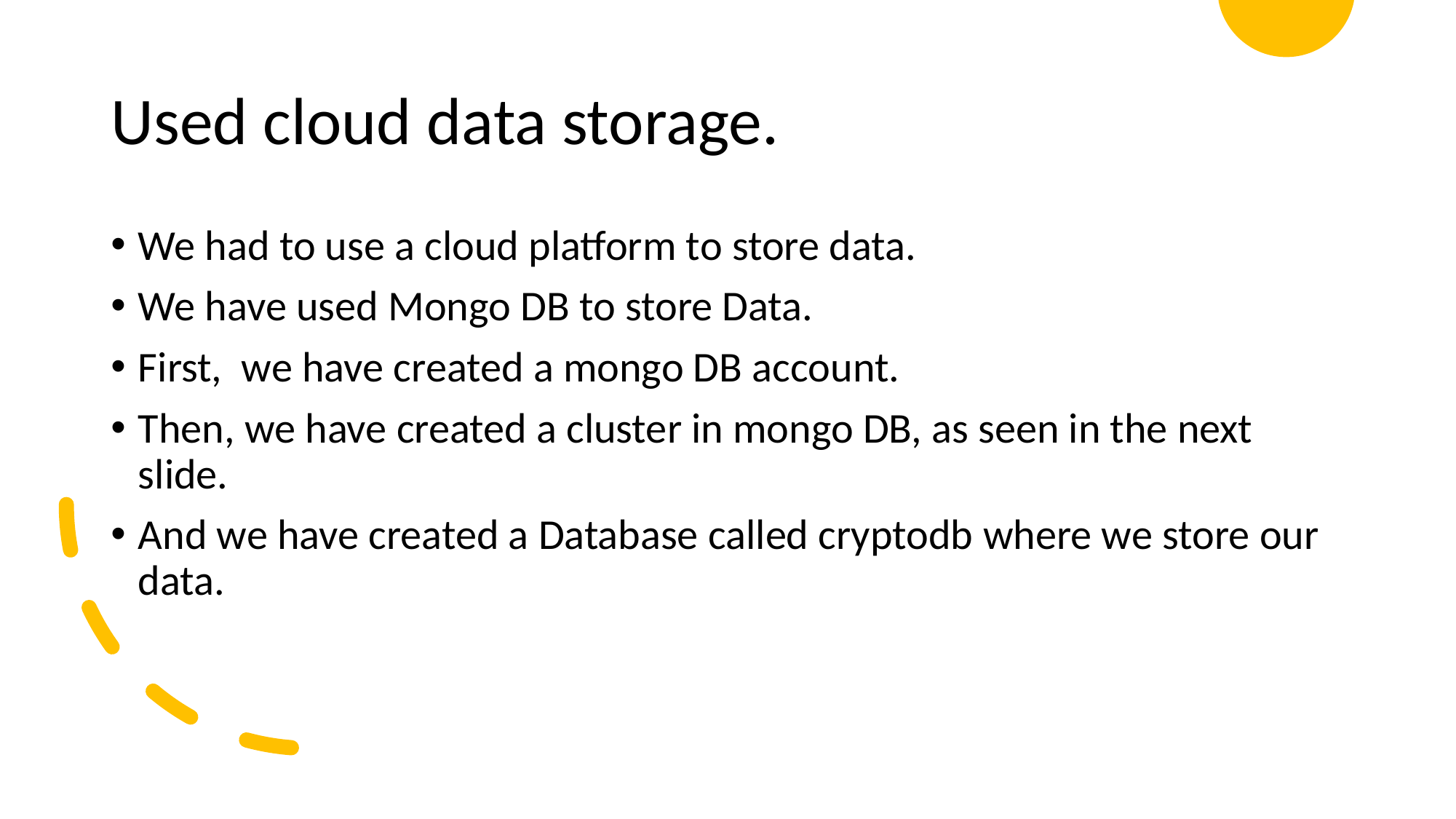

# Used cloud data storage.
We had to use a cloud platform to store data.
We have used Mongo DB to store Data.
First,  we have created a mongo DB account.
Then, we have created a cluster in mongo DB, as seen in the next slide.
And we have created a Database called cryptodb where we store our data.